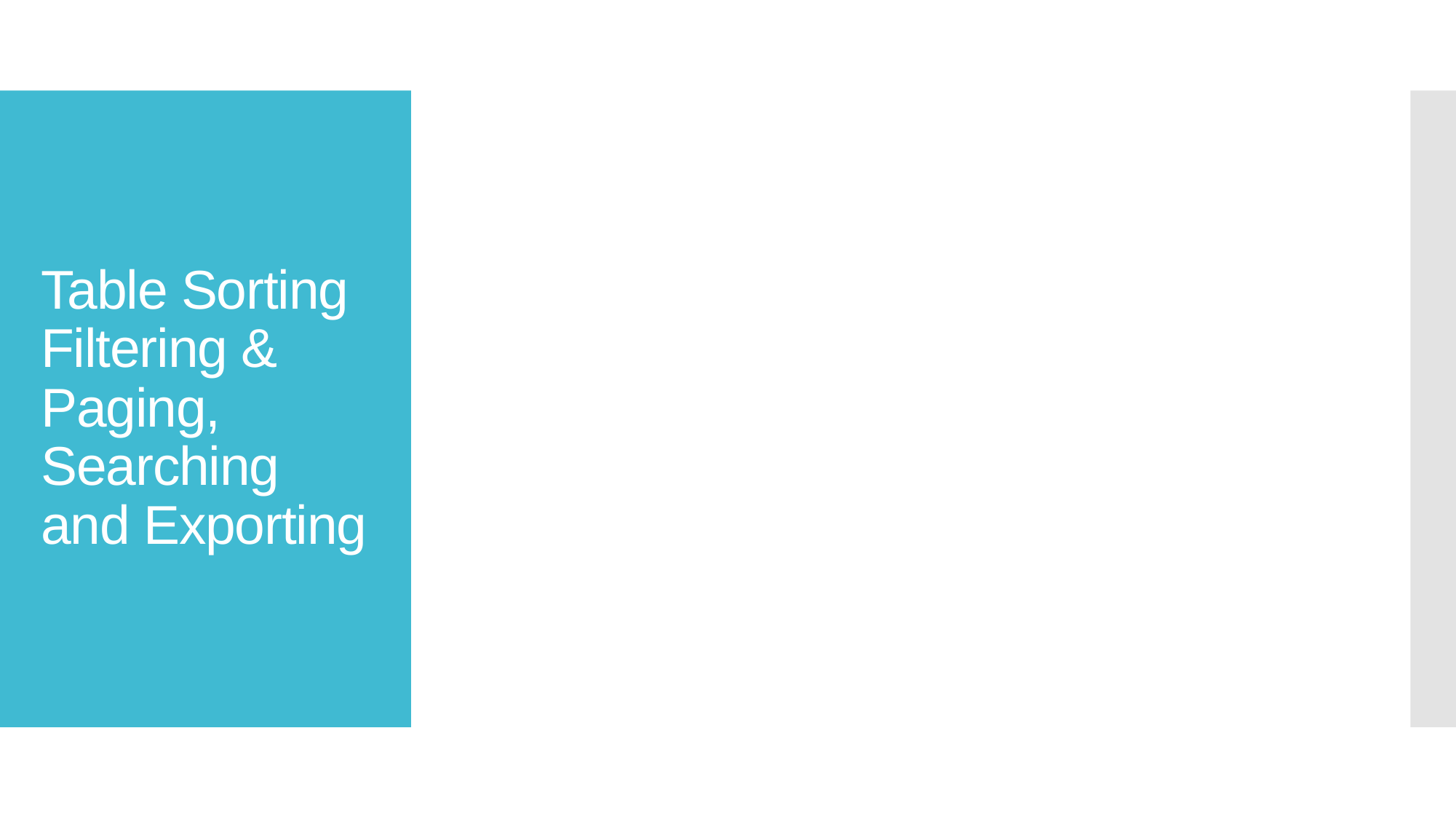

# Table Sorting Filtering & Paging, Searching and Exporting